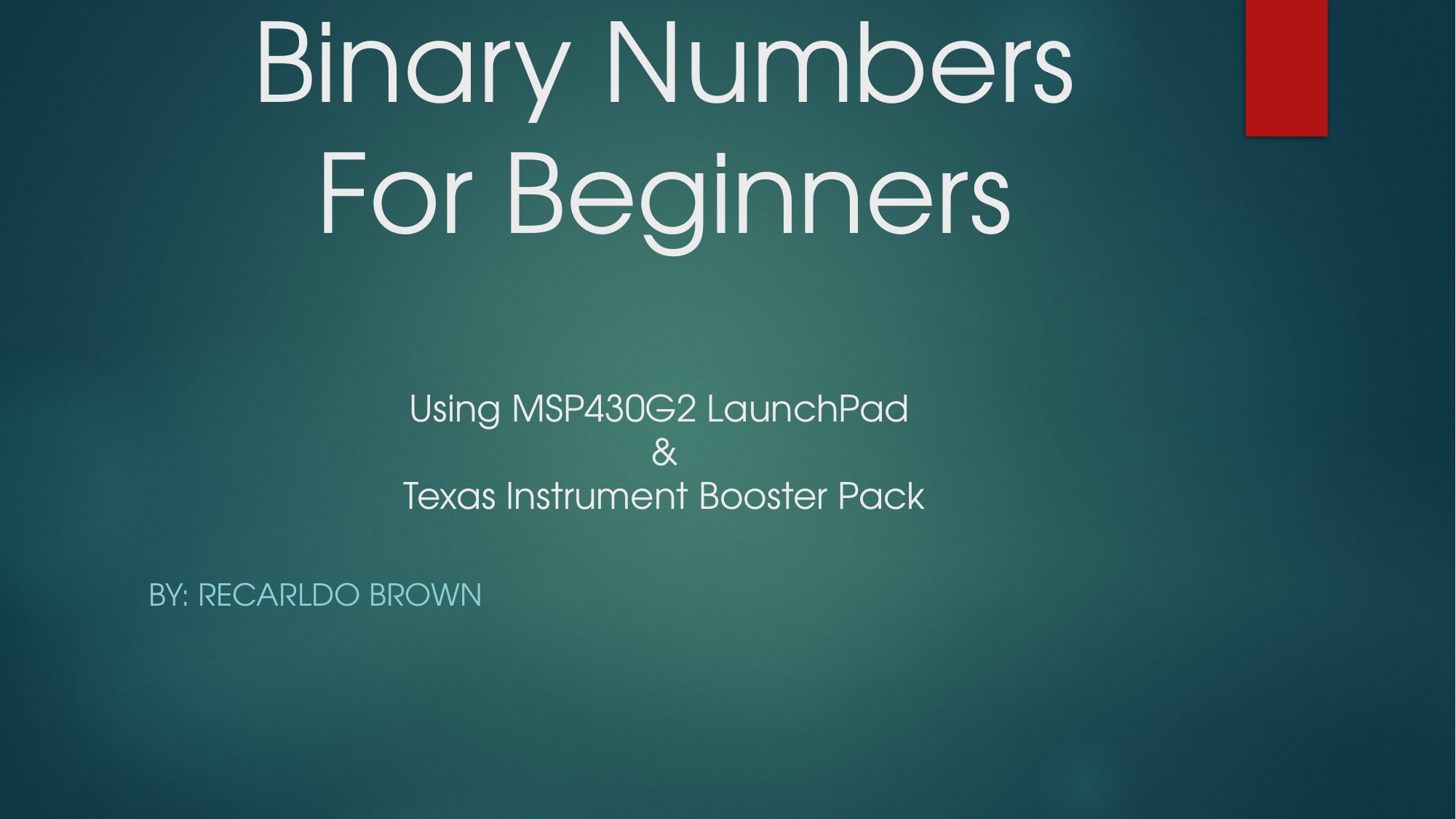

# Binary Numbers For Beginners Using MSP430G2 LaunchPad & Texas Instrument Booster Pack
By: Recarldo Brown